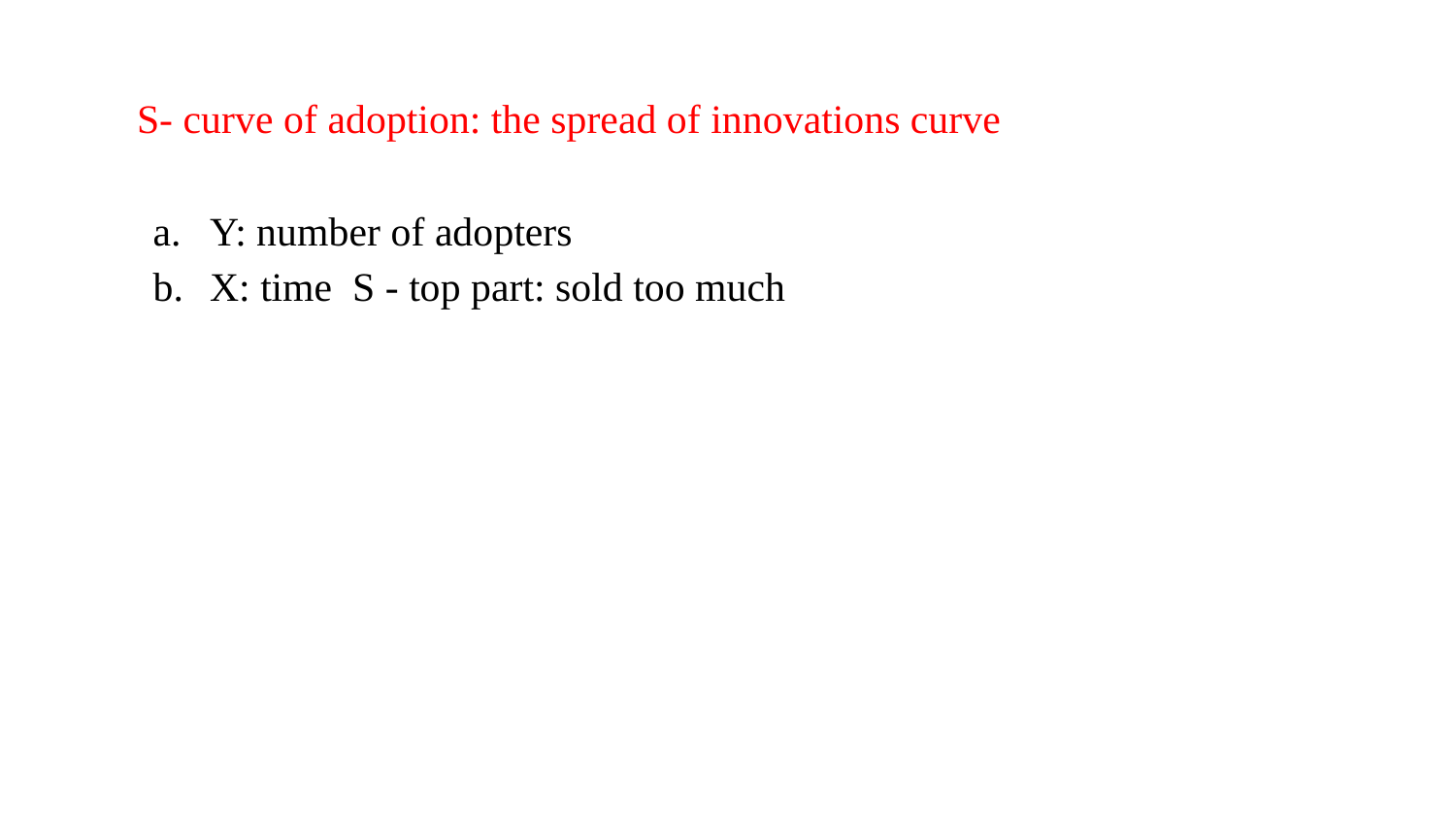

# S- curve of adoption: the spread of innovations curve
Y: number of adopters
X: time  S - top part: sold too much